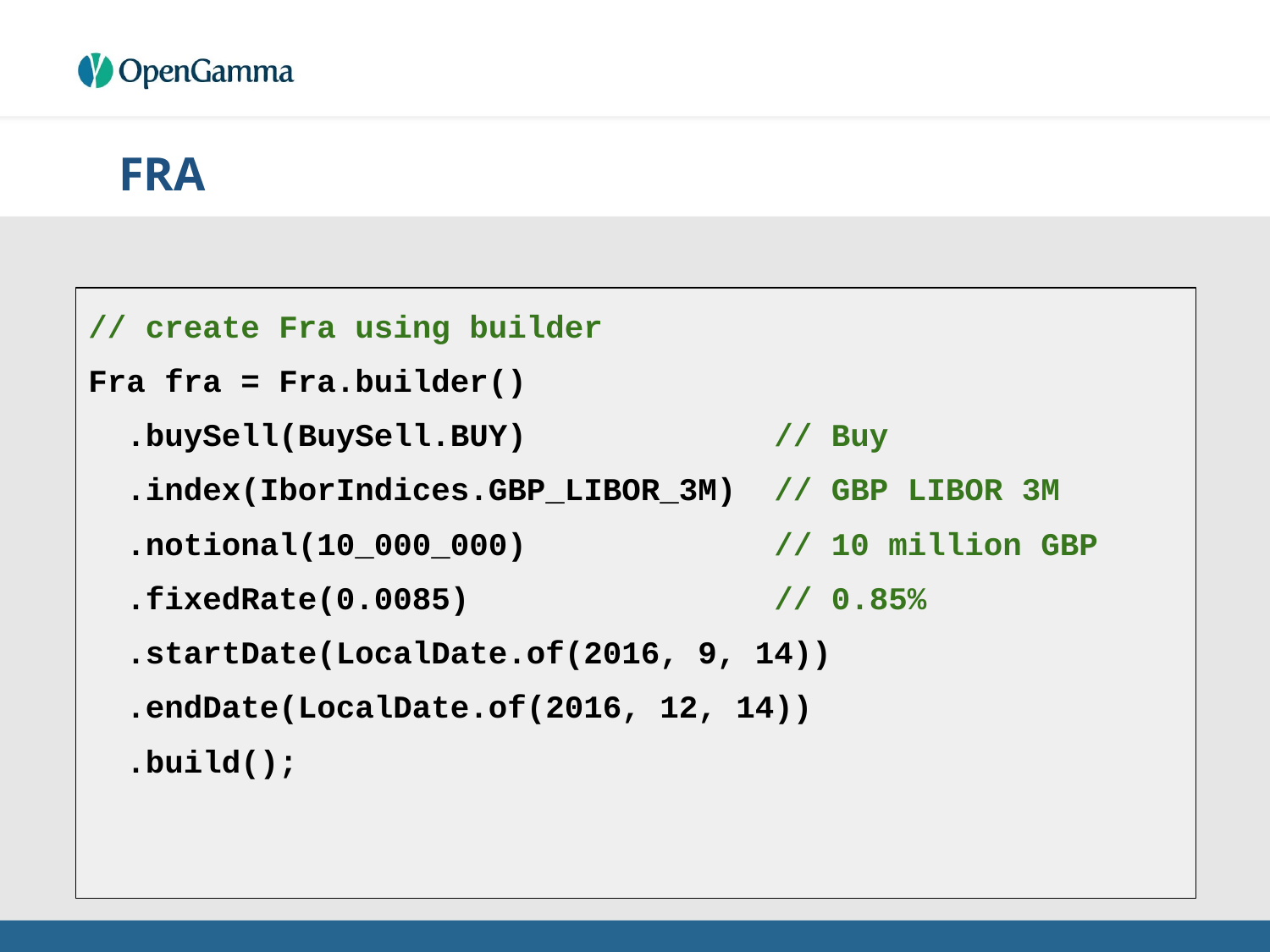

# FRA

// create Fra using builder
Fra fra = Fra.builder()
  .buySell(BuySell.BUY)             // Buy
  .index(IborIndices.GBP_LIBOR_3M)  // GBP LIBOR 3M
  .notional(10_000_000)             // 10 million GBP
  .fixedRate(0.0085)                // 0.85%
  .startDate(LocalDate.of(2016, 9, 14))
  .endDate(LocalDate.of(2016, 12, 14))
  .build();